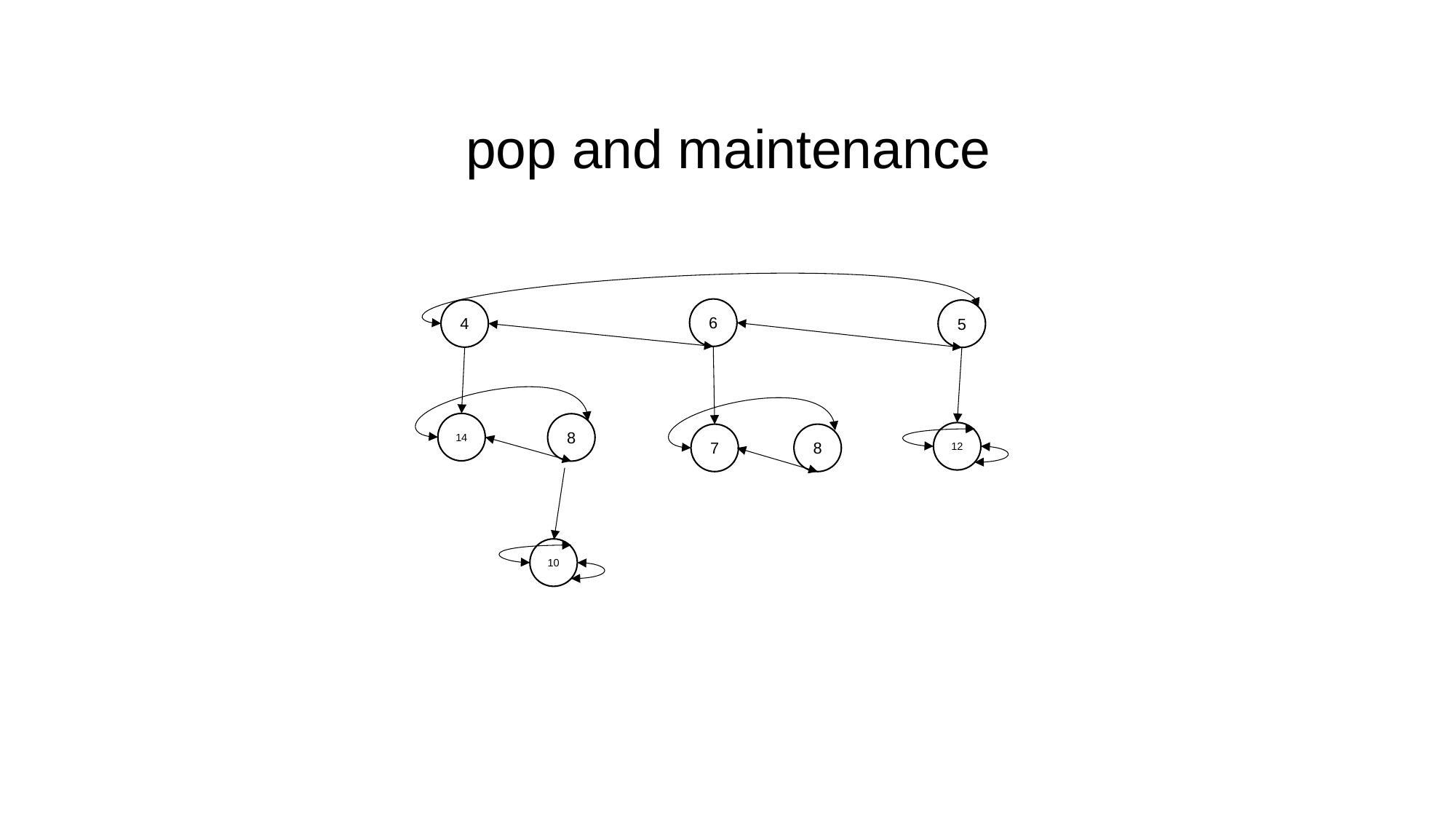

# pop and maintenance
6
4
5
14
8
12
7
8
10